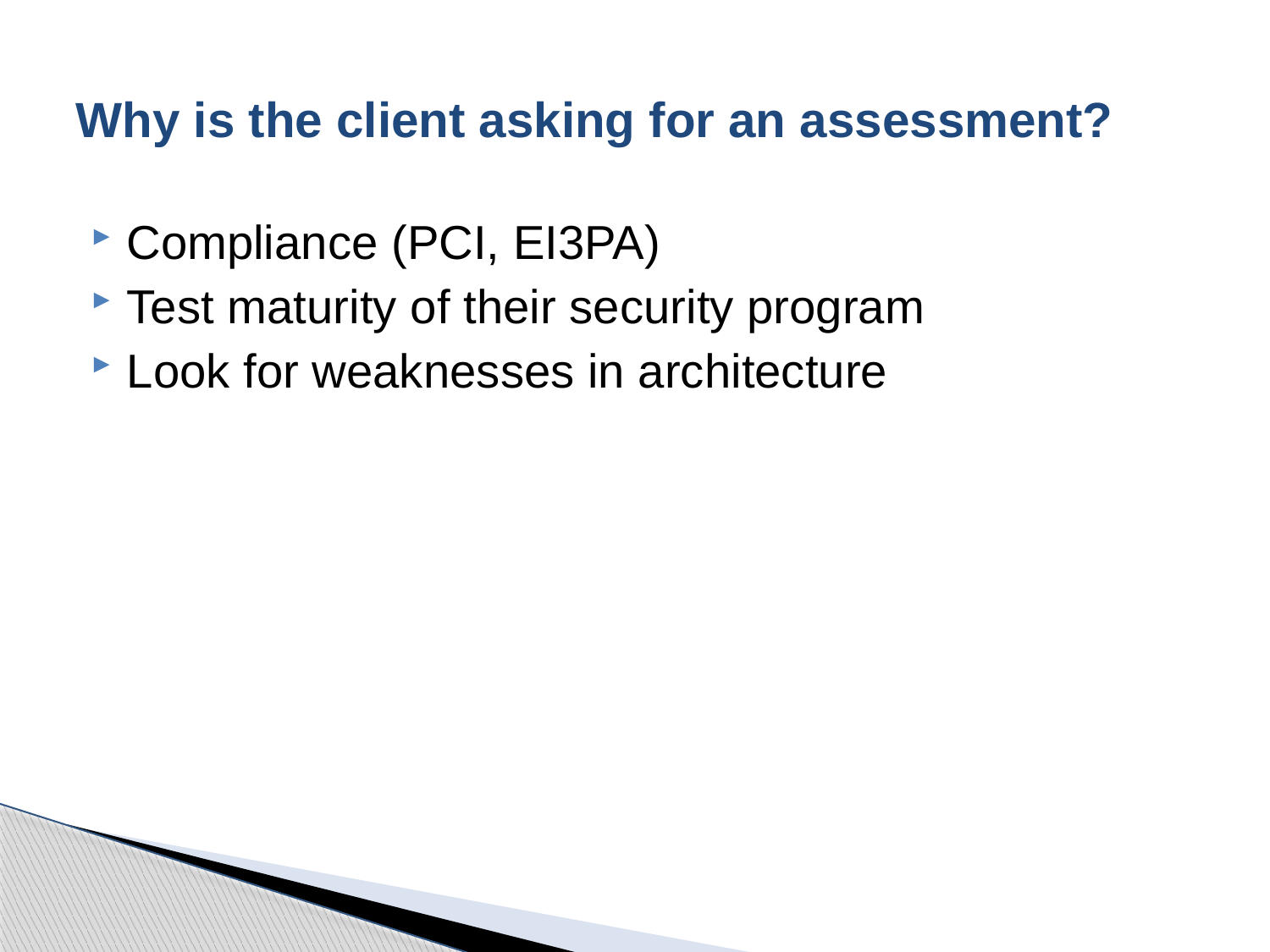

# Why is the client asking for an assessment?
Compliance (PCI, EI3PA)
Test maturity of their security program
Look for weaknesses in architecture